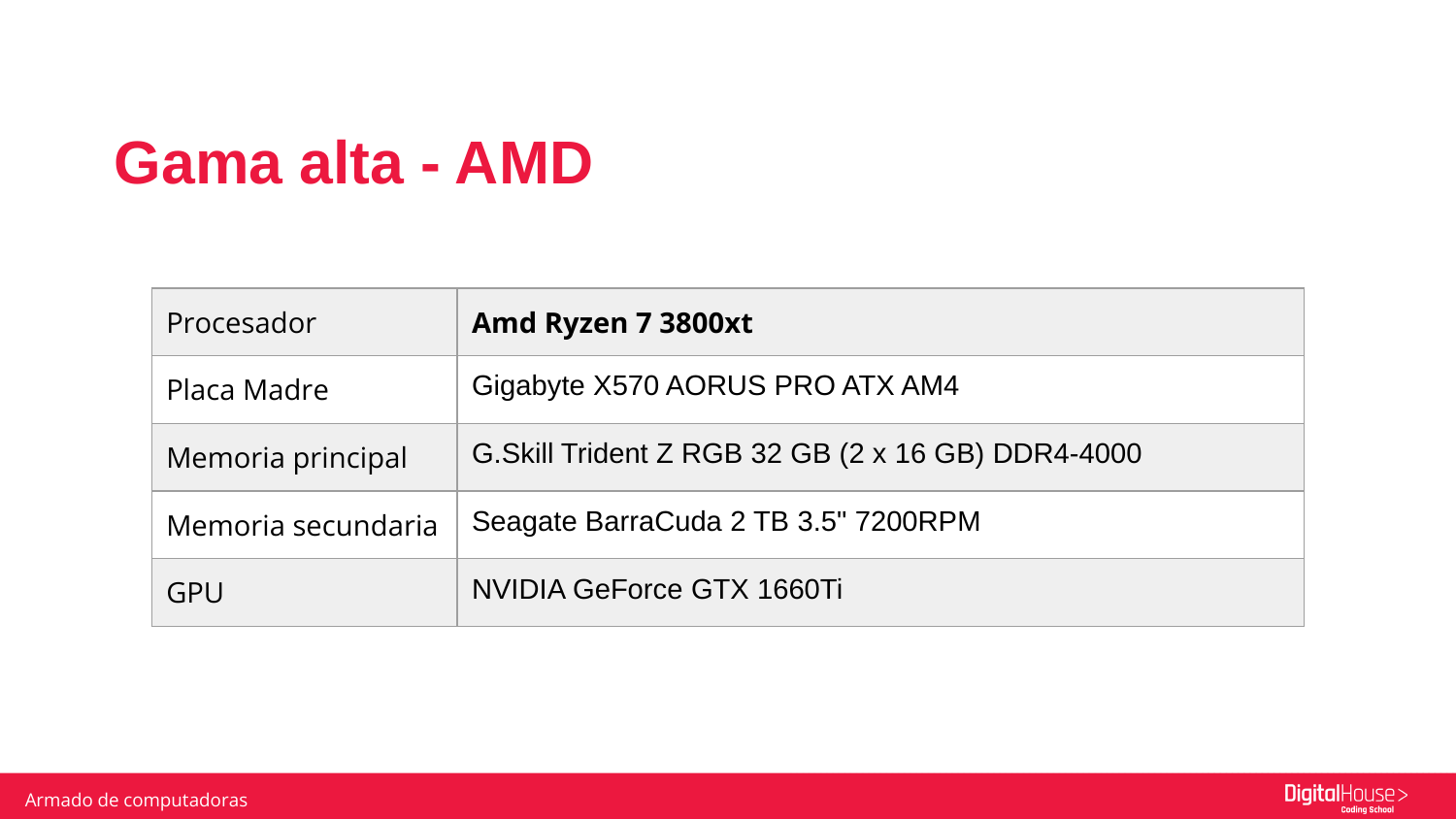

Gama alta - AMD

| Procesador | Amd Ryzen 7 3800xt |
| --- | --- |
| Placa Madre | Gigabyte X570 AORUS PRO ATX AM4 |
| Memoria principal | G.Skill Trident Z RGB 32 GB (2 x 16 GB) DDR4-4000 |
| Memoria secundaria | Seagate BarraCuda 2 TB 3.5" 7200RPM |
| GPU | NVIDIA GeForce GTX 1660Ti |